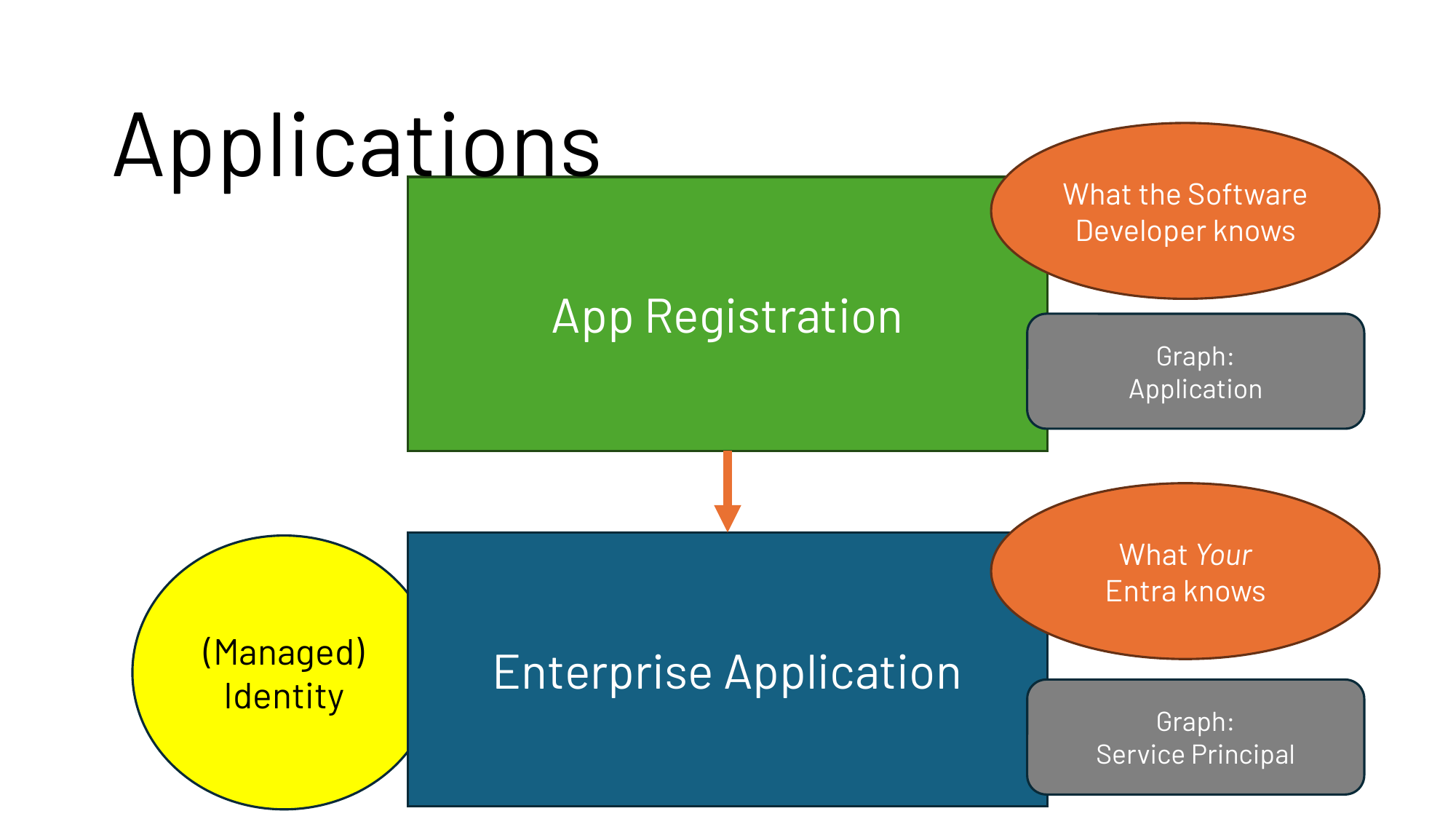

# Applications
What the Software Developer knows
App Registration
Graph:
Application
What Your
Entra knows
Enterprise Application
(Managed)
Identity
Graph:
Service Principal